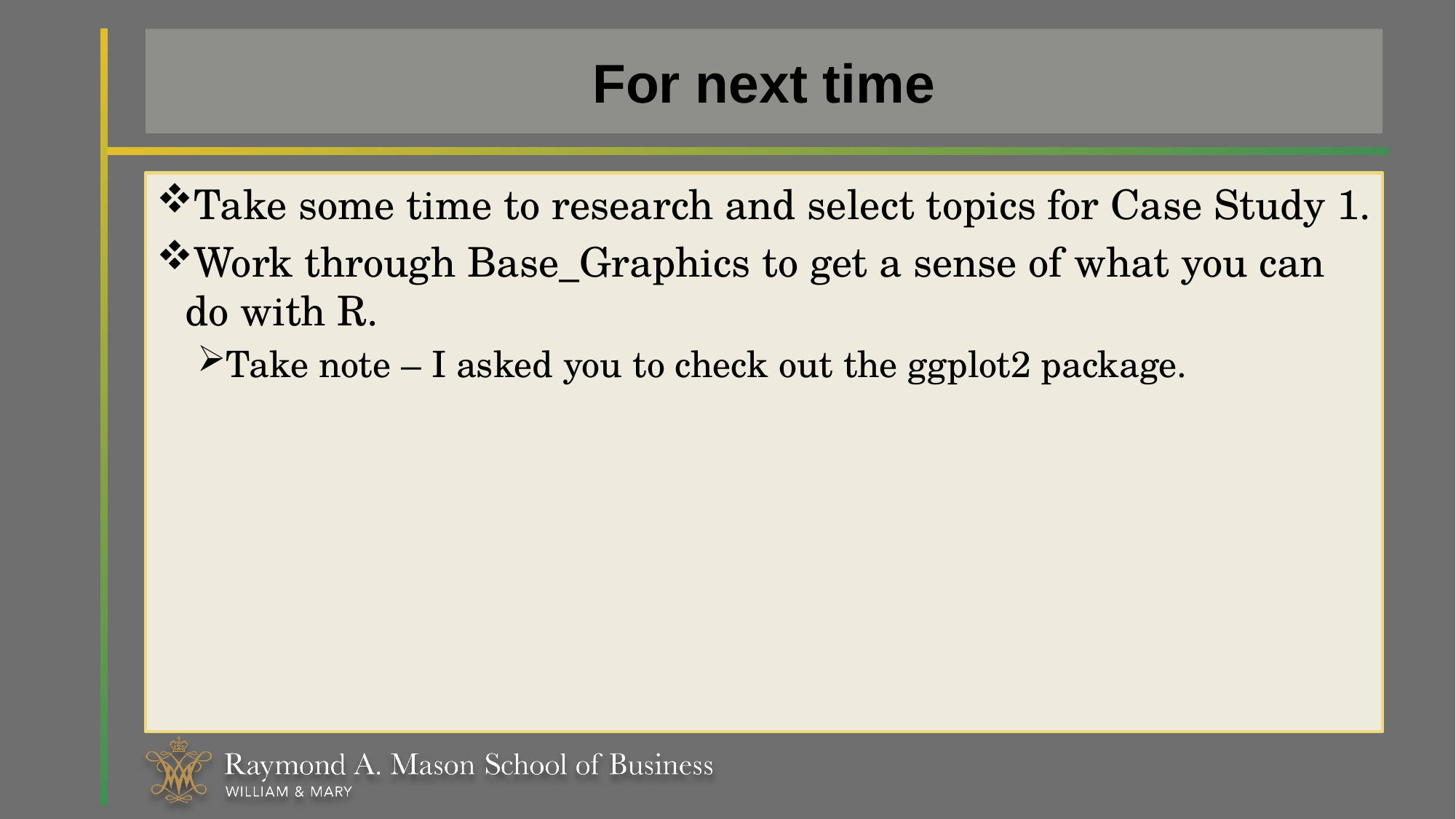

# For next time
Take some time to research and select topics for Case Study 1.
Work through Base_Graphics to get a sense of what you can do with R.
Take note – I asked you to check out the ggplot2 package.